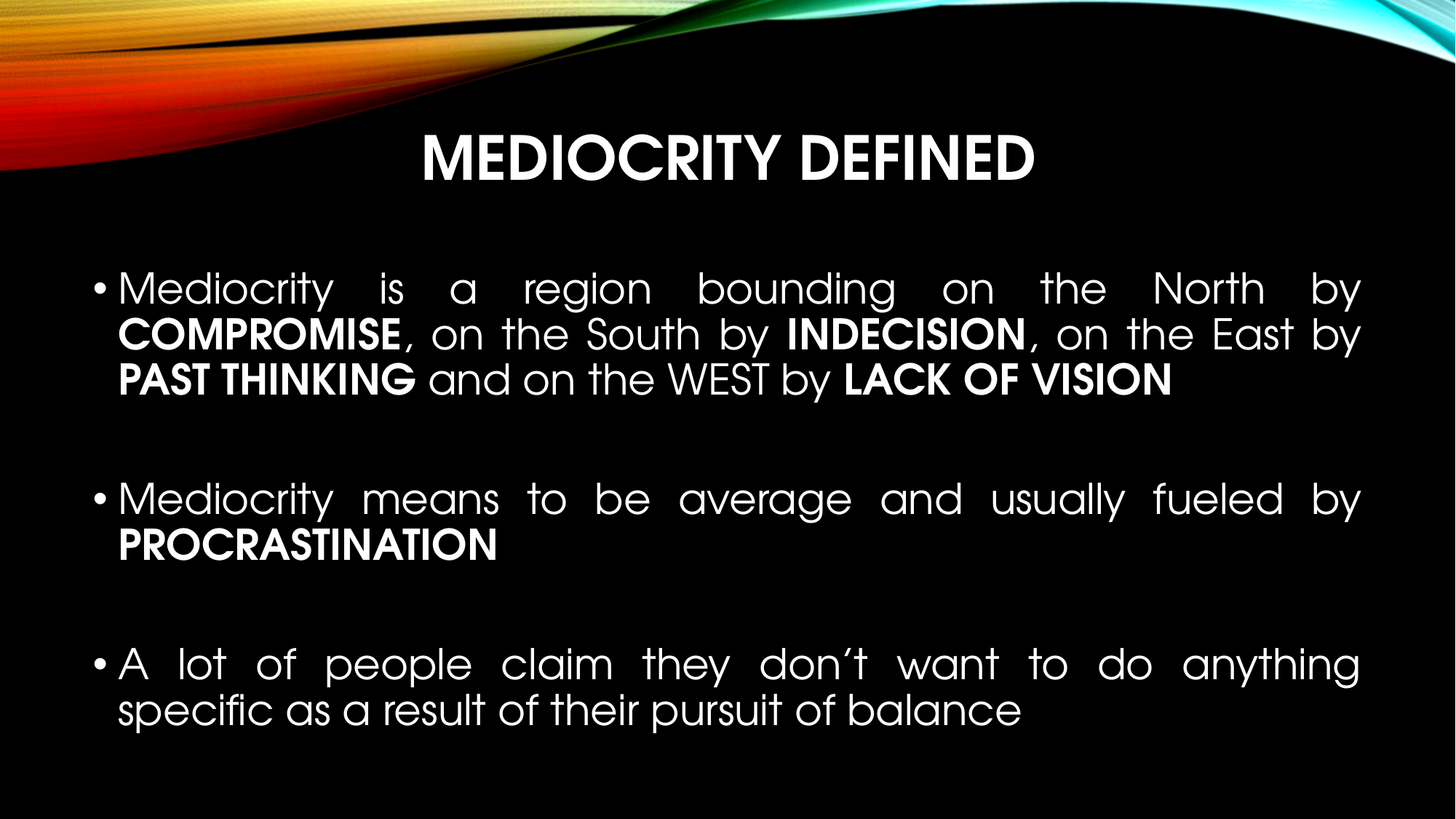

# MEDIOCRITY DEFINED
Mediocrity is a region bounding on the North by COMPROMISE, on the South by INDECISION, on the East by PAST THINKING and on the WEST by LACK OF VISION

Mediocrity means to be average and usually fueled by PROCRASTINATION

A lot of people claim they don’t want to do anything specific as a result of their pursuit of balance